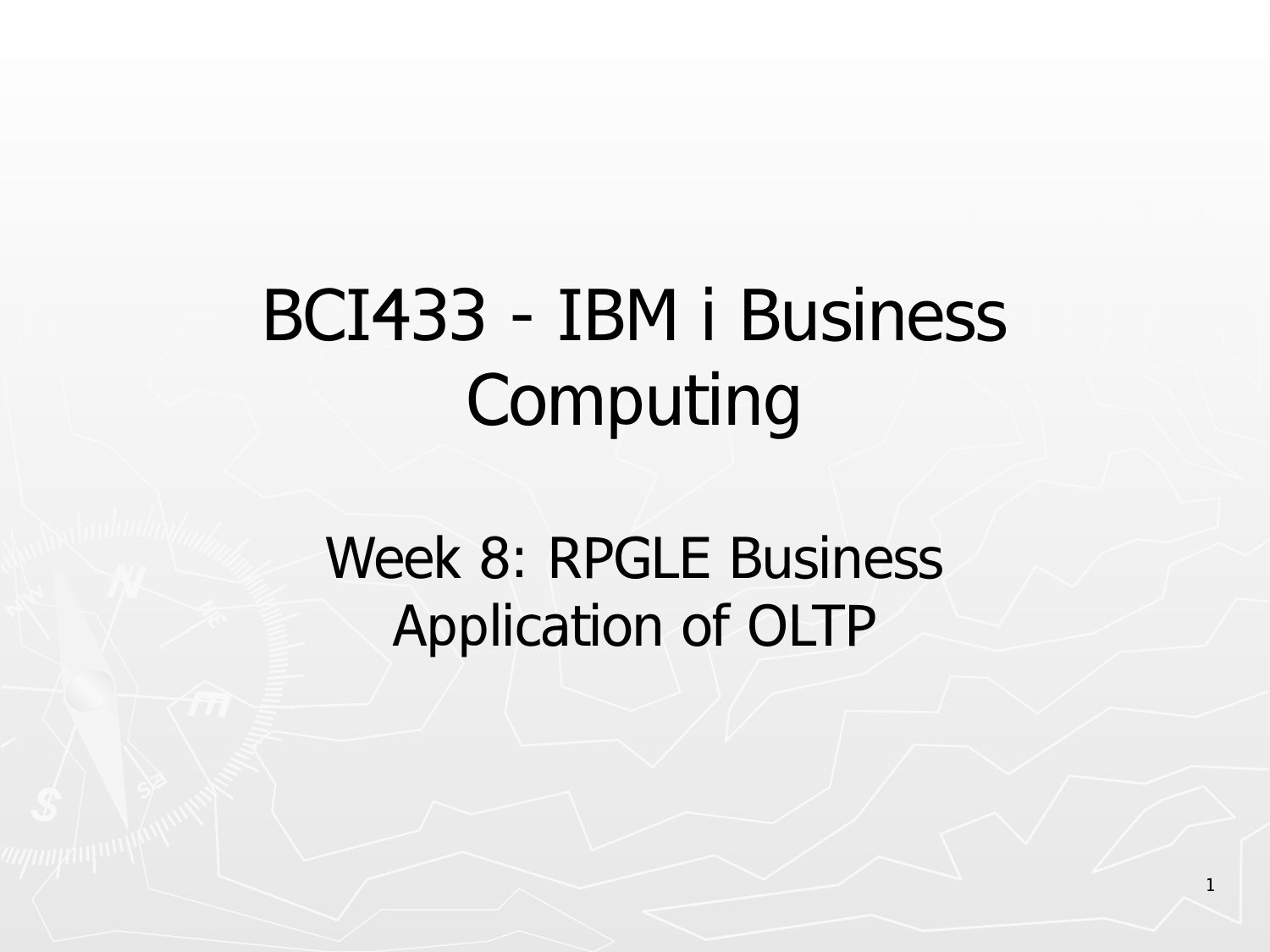

# BCI433 - IBM i Business Computing
Week 8: RPGLE Business Application of OLTP

1